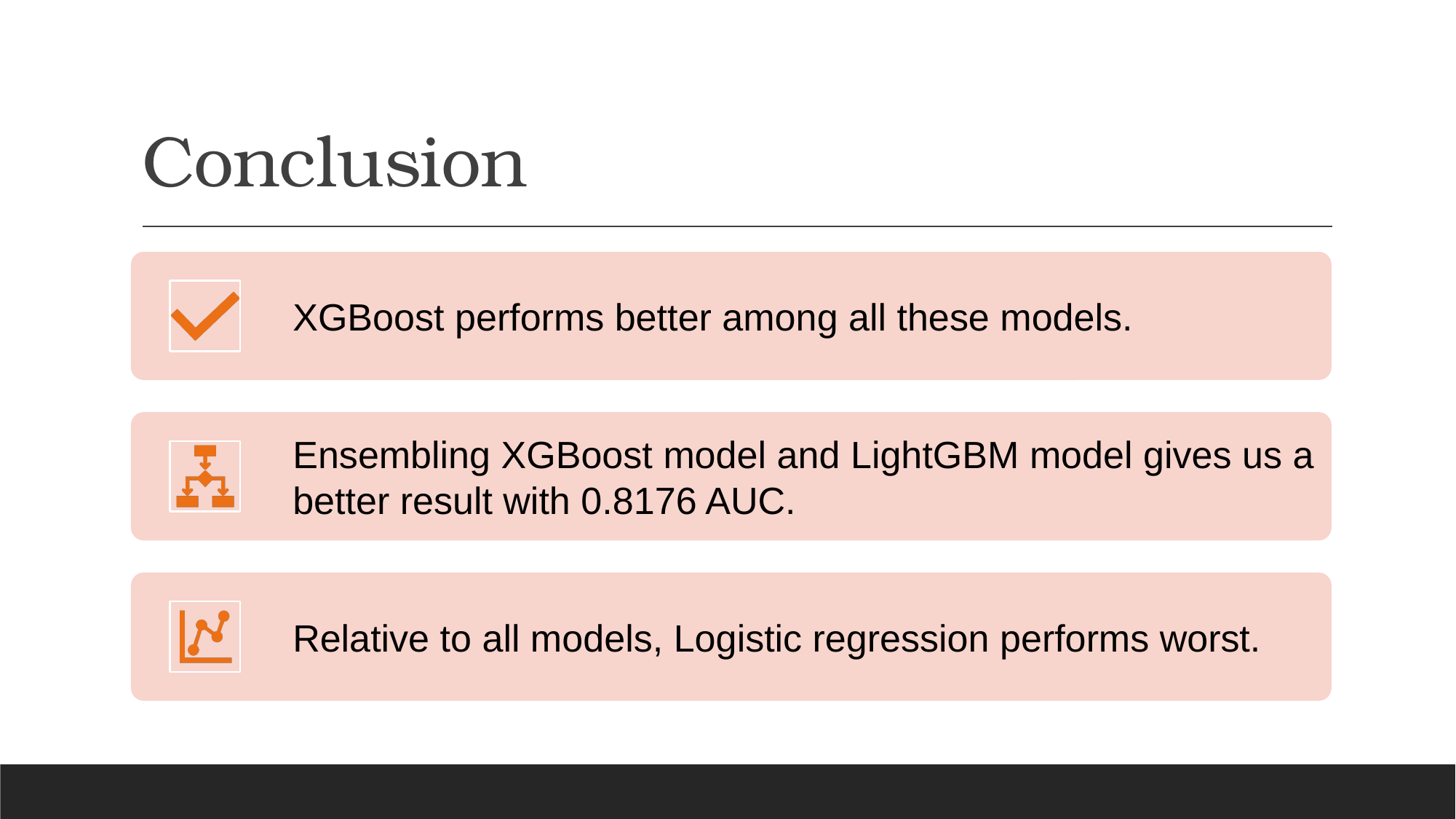

# Conclusion
XGBoost performs better among all these models.
Ensembling XGBoost model and LightGBM model gives us a better result with 0.8176 AUC.
Relative to all models, Logistic regression performs worst.